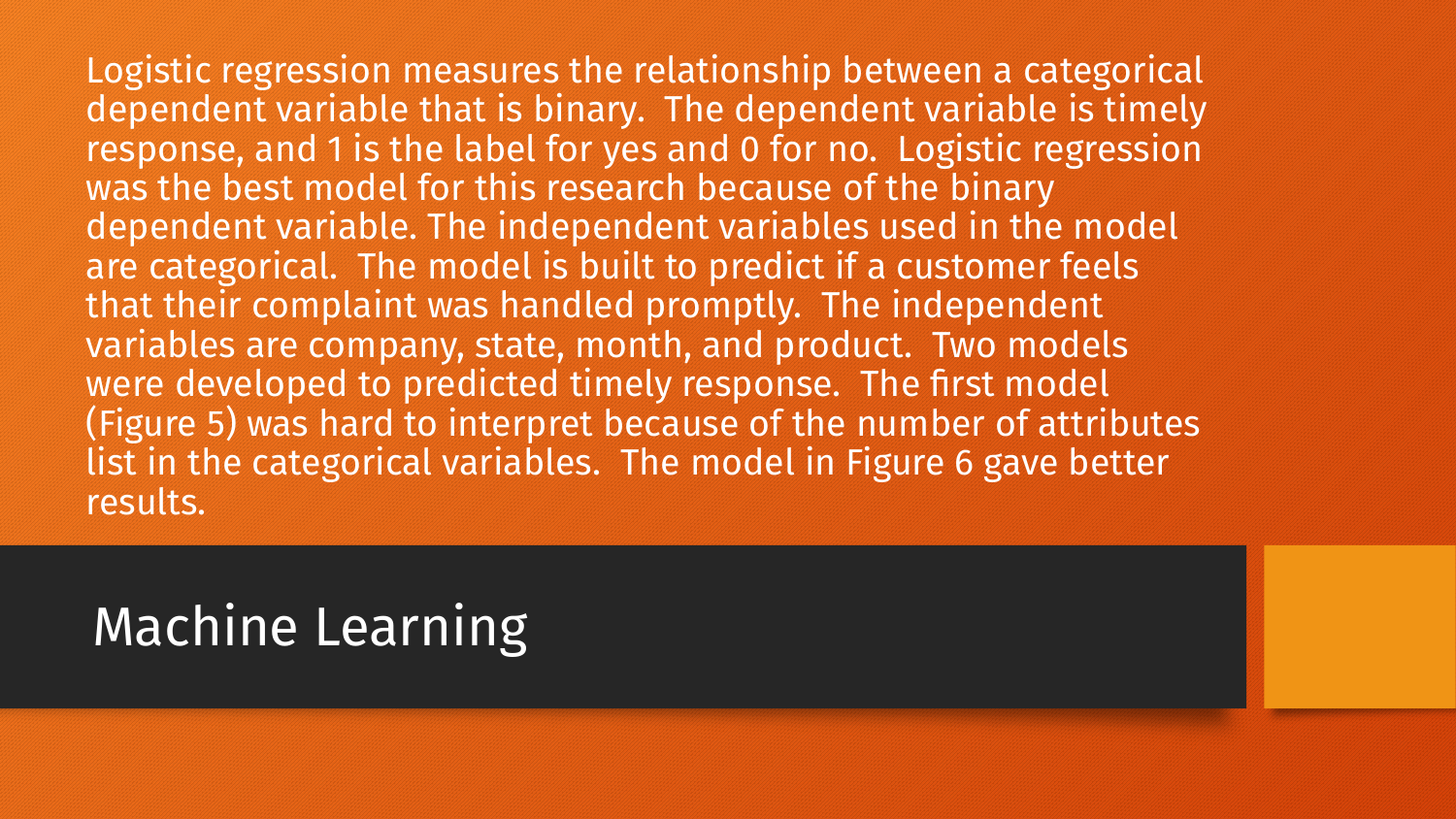

# Logistic regression measures the relationship between a categorical dependent variable that is binary.  The dependent variable is timely response, and 1 is the label for yes and 0 for no.  Logistic regression was the best model for this research because of the binary dependent variable. The independent variables used in the model are categorical.  The model is built to predict if a customer feels that their complaint was handled promptly.  The independent variables are company, state, month, and product.  Two models were developed to predicted timely response.  The first model (Figure 5) was hard to interpret because of the number of attributes list in the categorical variables.  The model in Figure 6 gave better results.
Machine Learning